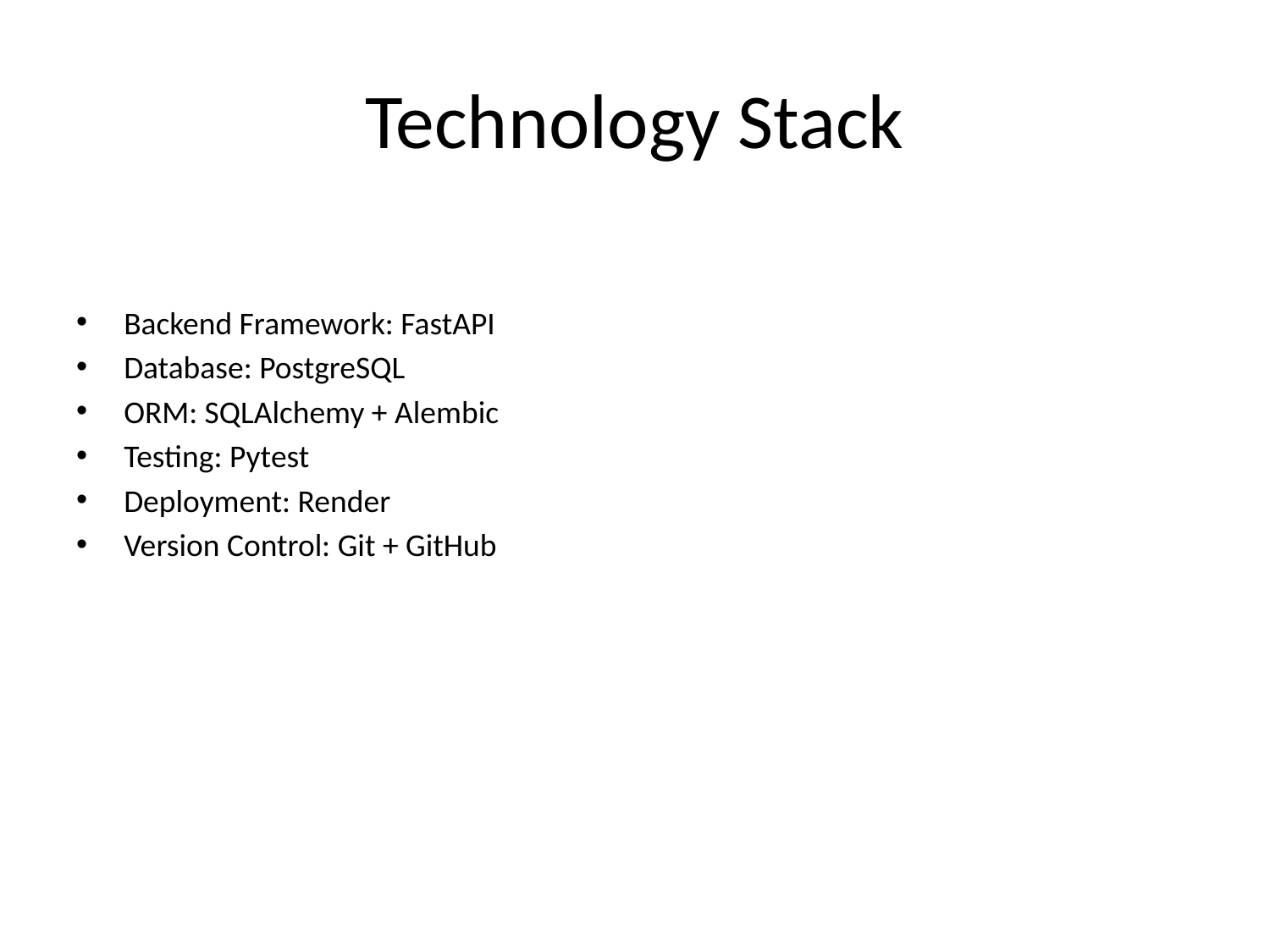

# Technology Stack

Backend Framework: FastAPI
Database: PostgreSQL
ORM: SQLAlchemy + Alembic
Testing: Pytest
Deployment: Render
Version Control: Git + GitHub